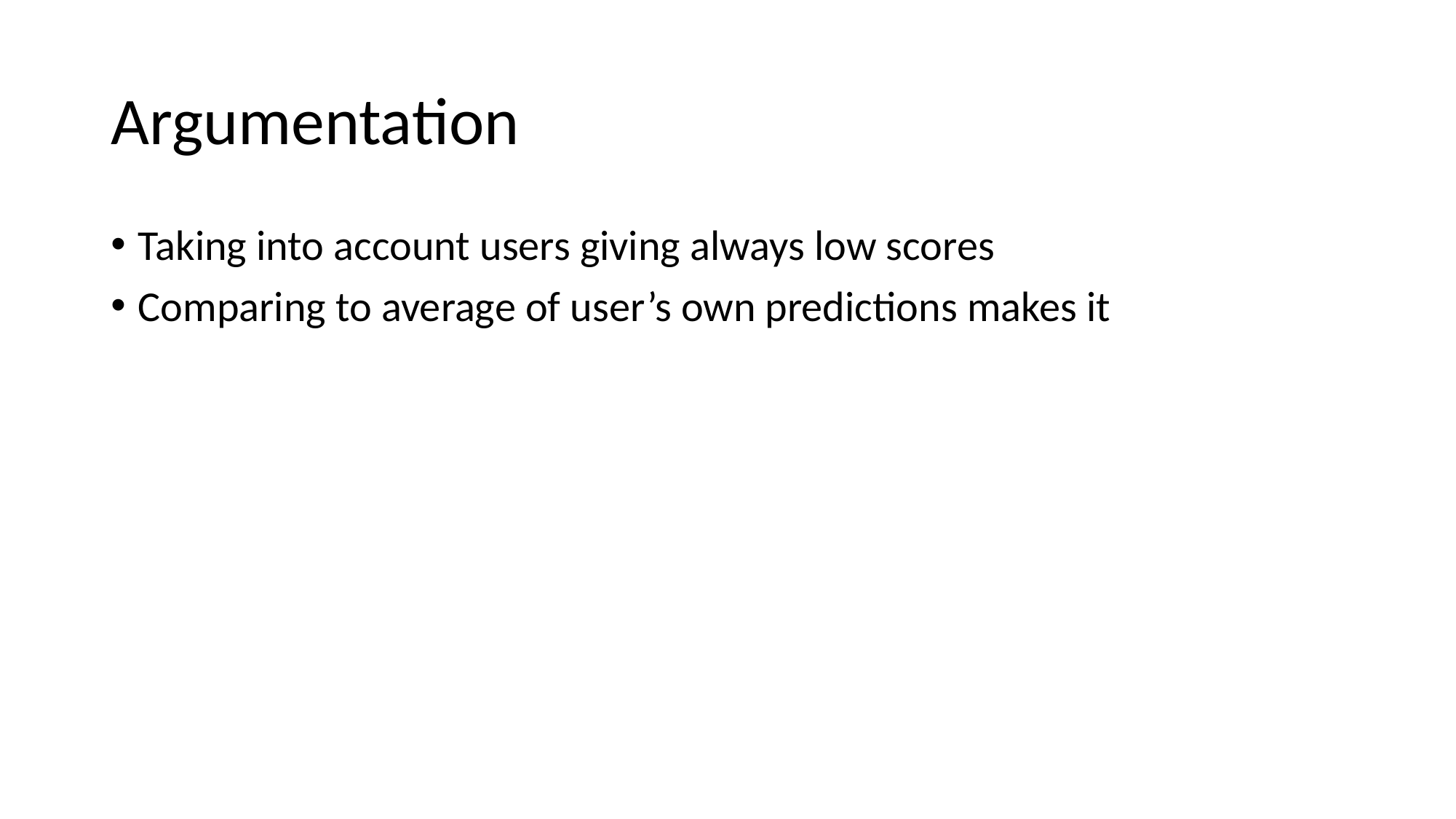

# Argumentation
Taking into account users giving always low scores
Comparing to average of user’s own predictions makes it